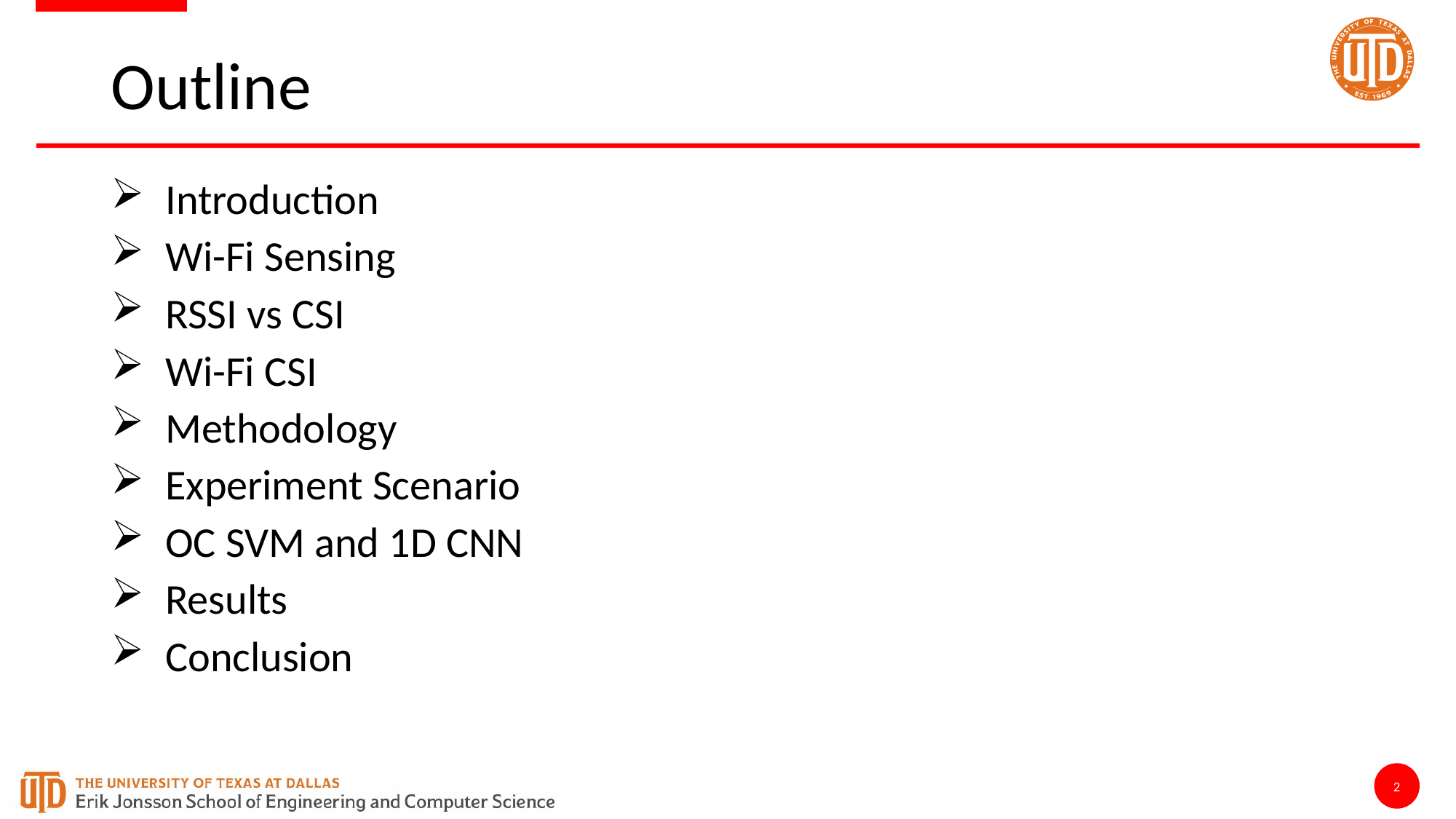

# Outline
Introduction
Wi-Fi Sensing
RSSI vs CSI
Wi-Fi CSI
Methodology
Experiment Scenario
OC SVM and 1D CNN
Results
Conclusion